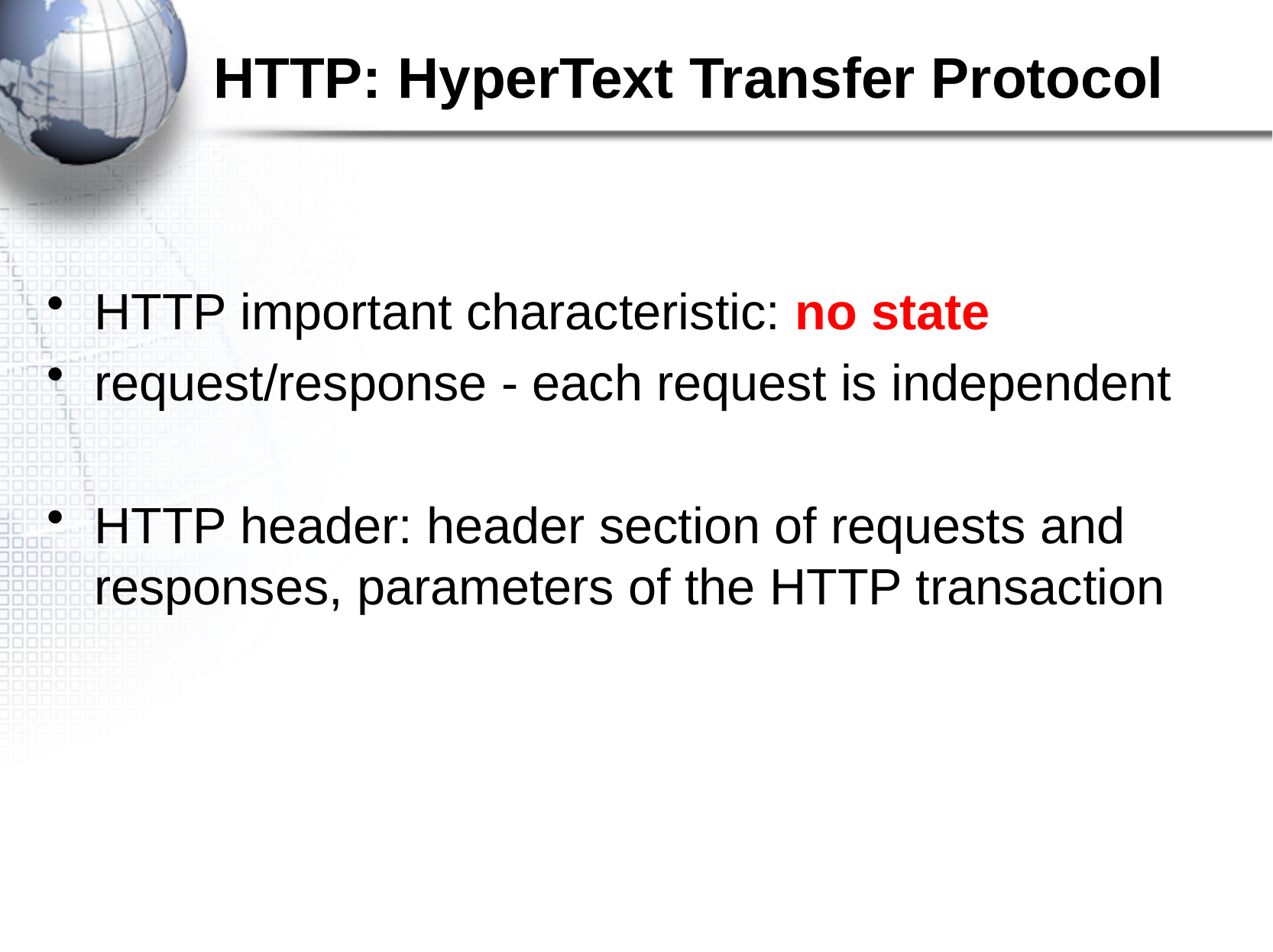

# HTTP: HyperText Transfer Protocol
HTTP important characteristic: no state
request/response - each request is independent

HTTP header: header section of requests and responses, parameters of the HTTP transaction